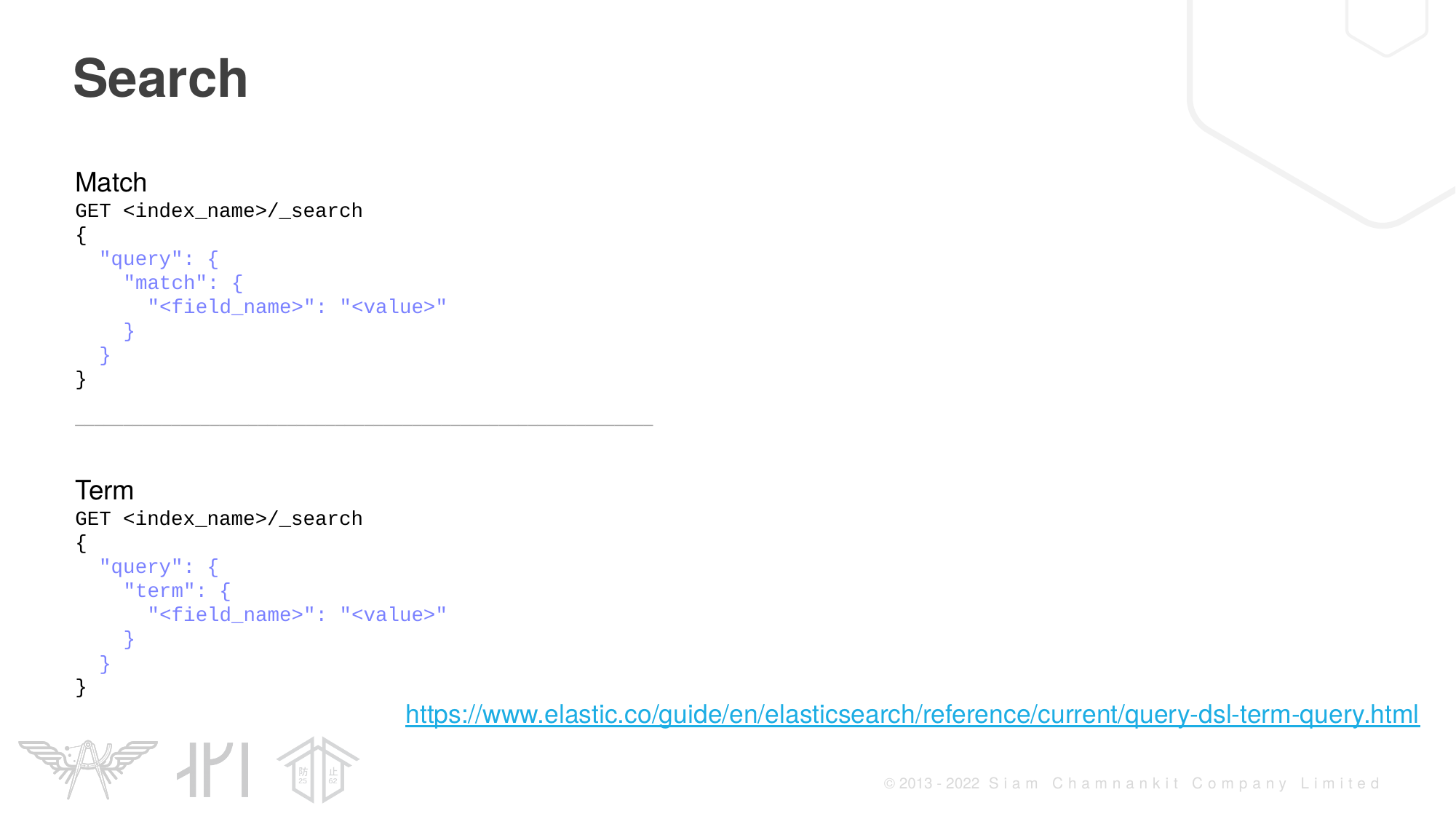

Search
Match
GET <index_name>/_search
{
  "query": {
"match": {
"<field_name>": "<value>"
}
}
}

————————————————————————————————————————————————————————————

Term
GET <index_name>/_search
{
  "query": {
"term": {
"<field_name>": "<value>"
}
}
}
https://www.elastic.co/guide/en/elasticsearch/reference/current/query-dsl-term-query.html
15